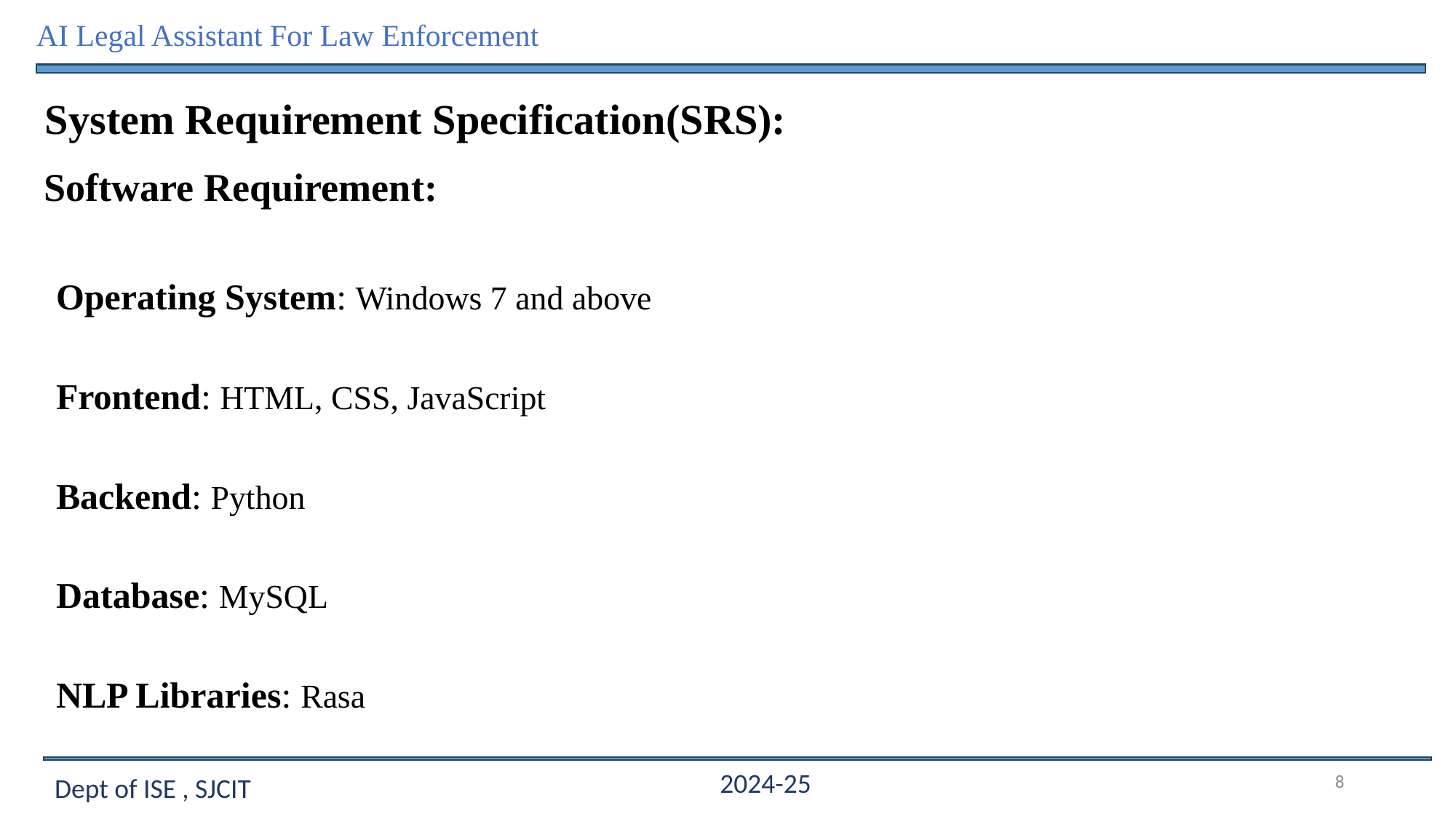

AI Legal Assistant For Law Enforcement
System Requirement Specification(SRS):

Software Requirement:

Operating System: Windows 7 and above
Frontend: HTML, CSS, JavaScript
Backend: Python
Database: MySQL
NLP Libraries: Rasa

8
2024-25
Dept of ISE , SJCIT